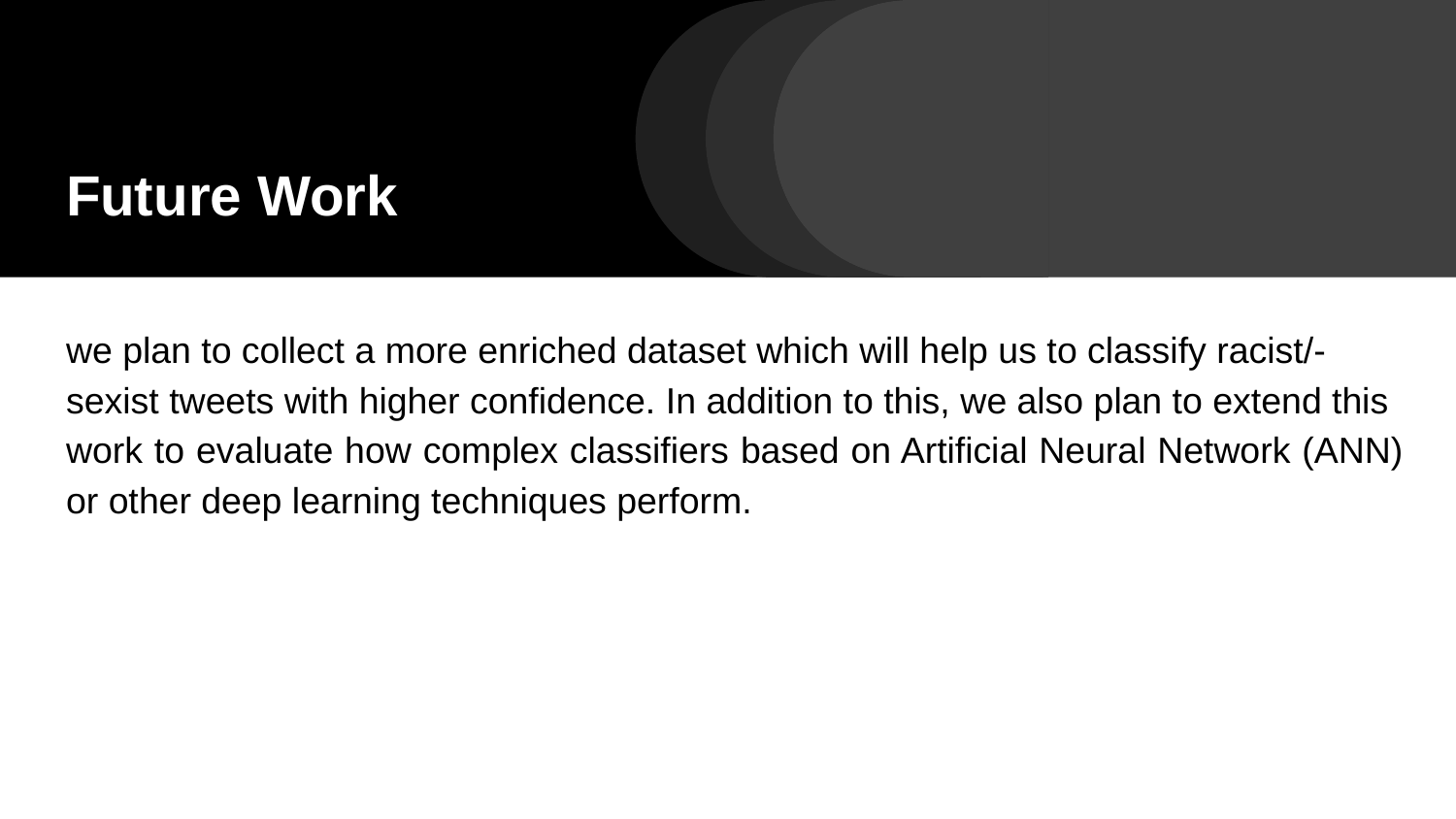

# Future Work
we plan to collect a more enriched dataset which will help us to classify racist/-
sexist tweets with higher confidence. In addition to this, we also plan to extend this
work to evaluate how complex classifiers based on Artificial Neural Network (ANN) or other deep learning techniques perform.